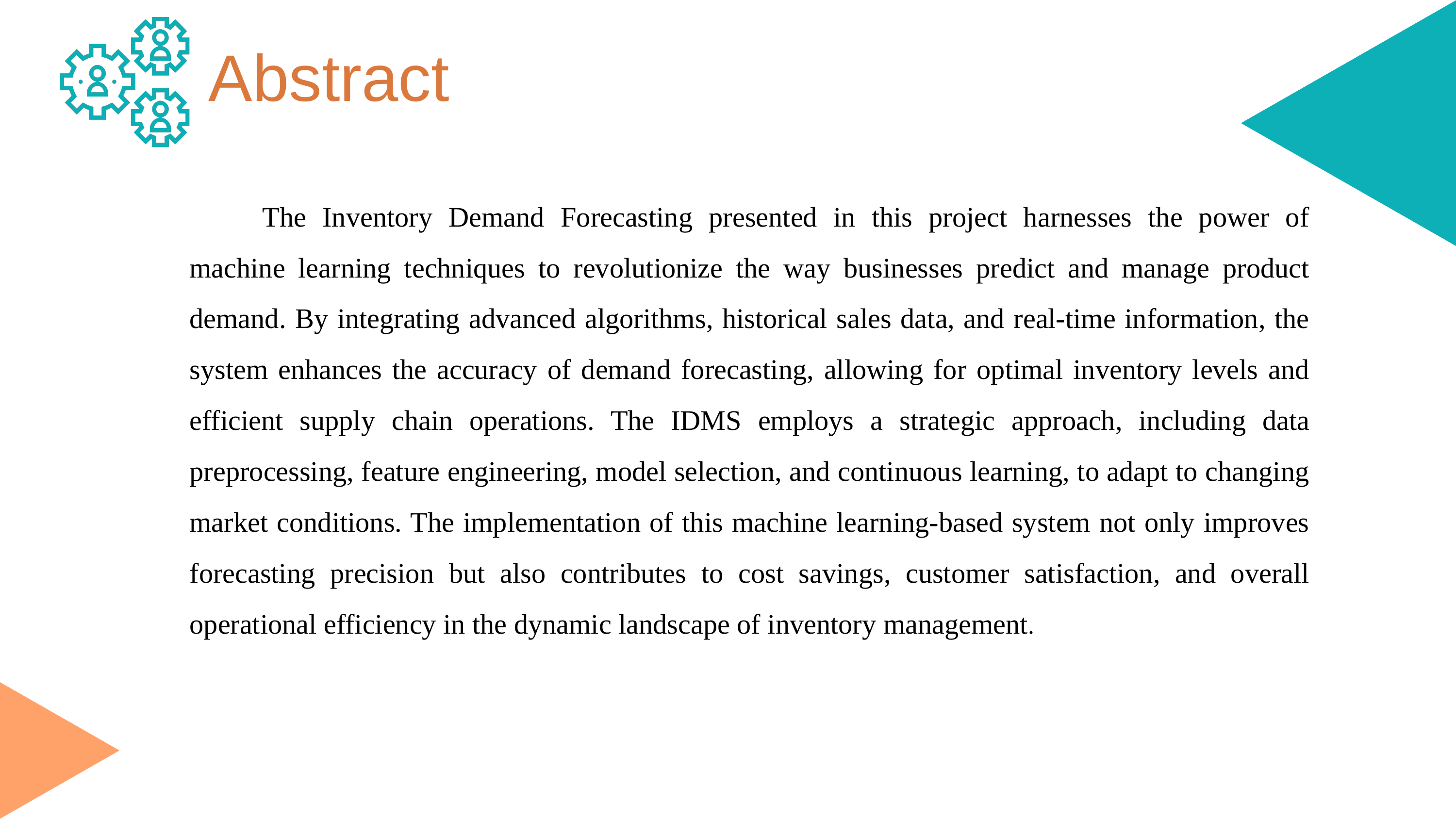

Abstract

	The Inventory Demand Forecasting presented in this project harnesses the power of machine learning techniques to revolutionize the way businesses predict and manage product demand. By integrating advanced algorithms, historical sales data, and real-time information, the system enhances the accuracy of demand forecasting, allowing for optimal inventory levels and efficient supply chain operations. The IDMS employs a strategic approach, including data preprocessing, feature engineering, model selection, and continuous learning, to adapt to changing market conditions. The implementation of this machine learning-based system not only improves forecasting precision but also contributes to cost savings, customer satisfaction, and overall operational efficiency in the dynamic landscape of inventory management.